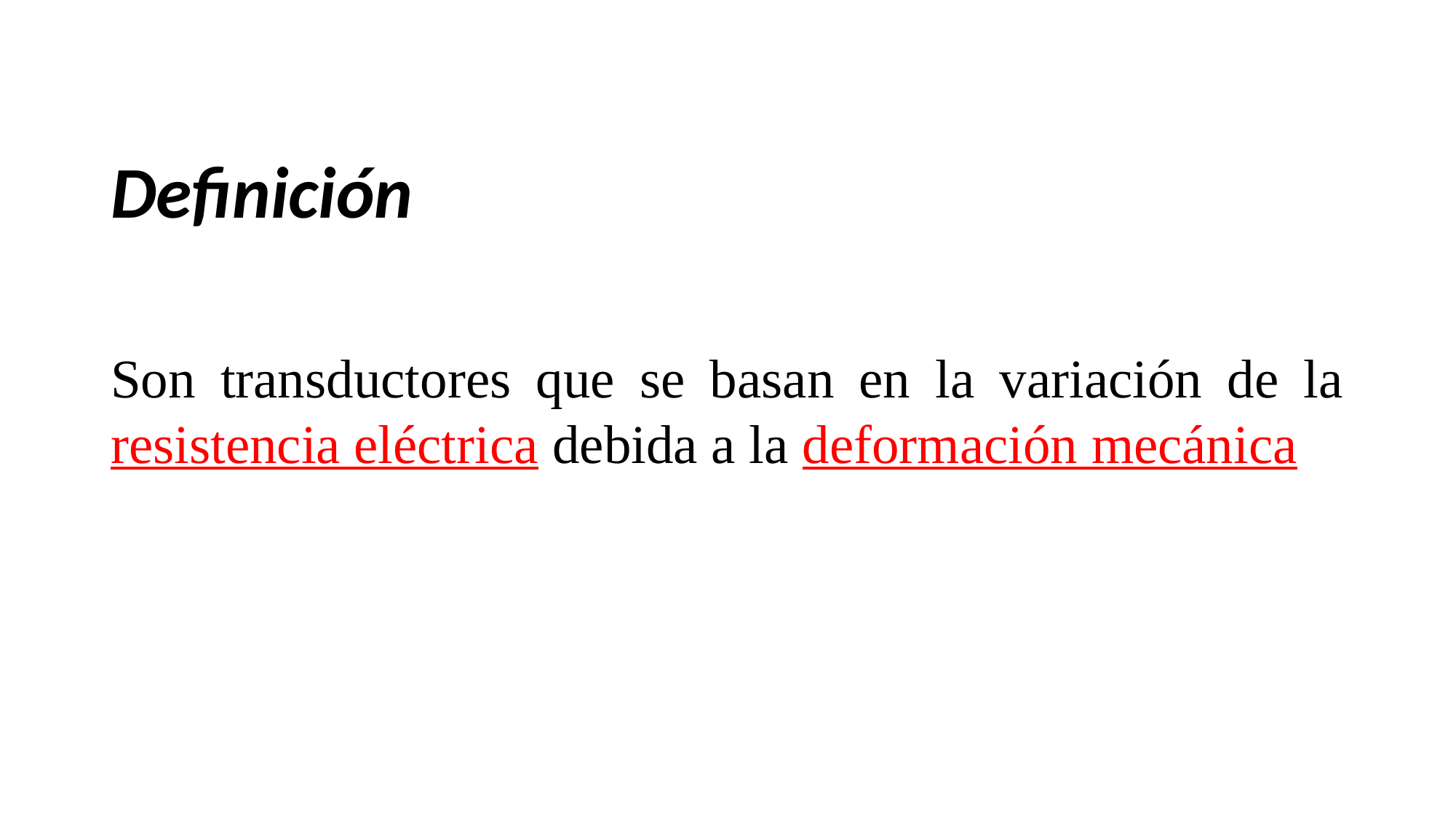

Definición
Son transductores que se basan en la variación de la resistencia eléctrica debida a la deformación mecánica